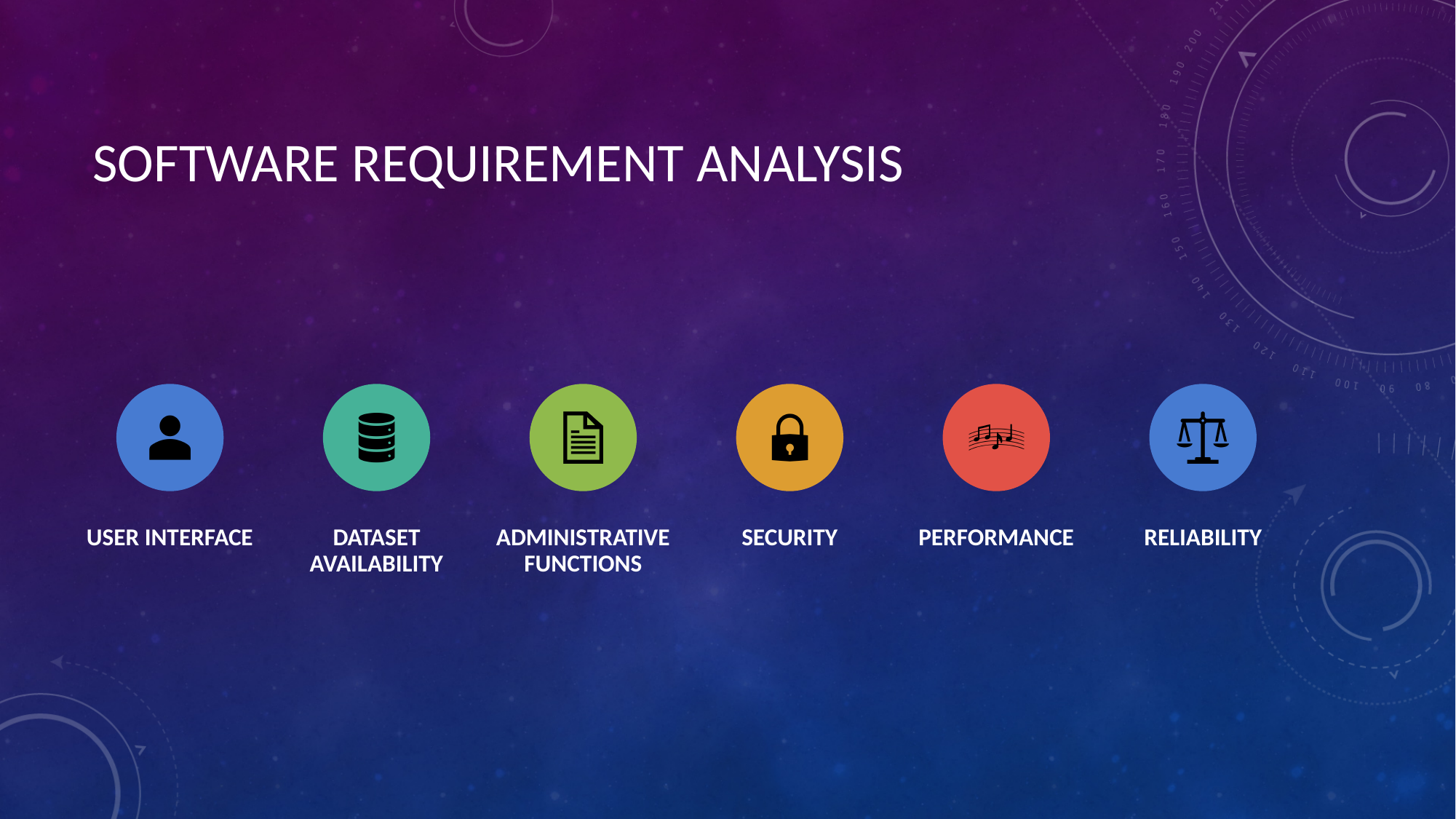

# SOFTWARE REQUIREMENT ANALYSIS

User Interface
Dataset Availability
Administrative functions
Security
Performance
Reliability